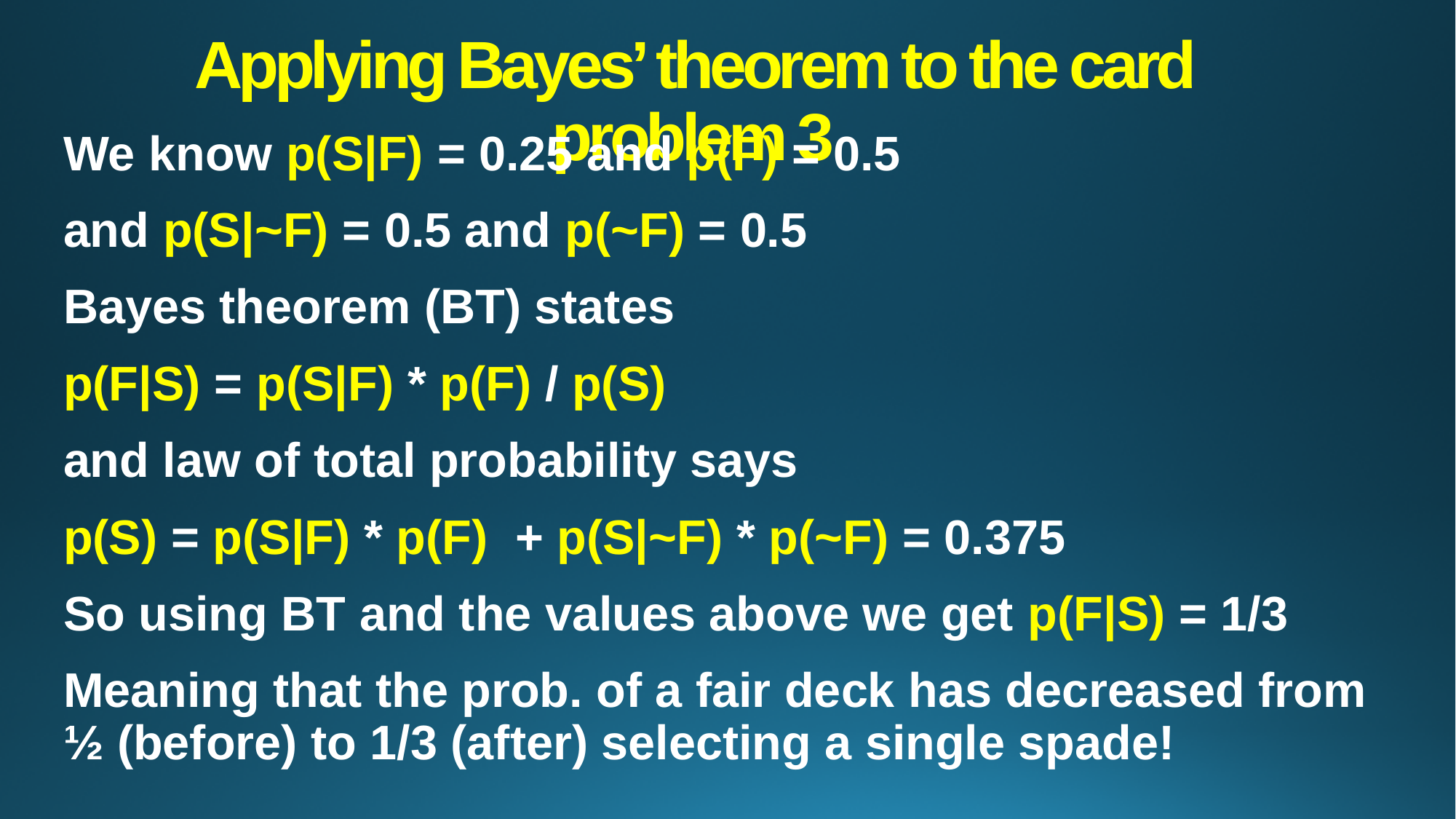

# Applying Bayes’ theorem to the card problem 3
We know p(S|F) = 0.25 and p(F) = 0.5
and p(S|~F) = 0.5 and p(~F) = 0.5
Bayes theorem (BT) states
p(F|S) = p(S|F) * p(F) / p(S)
and law of total probability says
p(S) = p(S|F) * p(F)  + p(S|~F) * p(~F) = 0.375
So using BT and the values above we get p(F|S) = 1/3
Meaning that the prob. of a fair deck has decreased from ½ (before) to 1/3 (after) selecting a single spade!